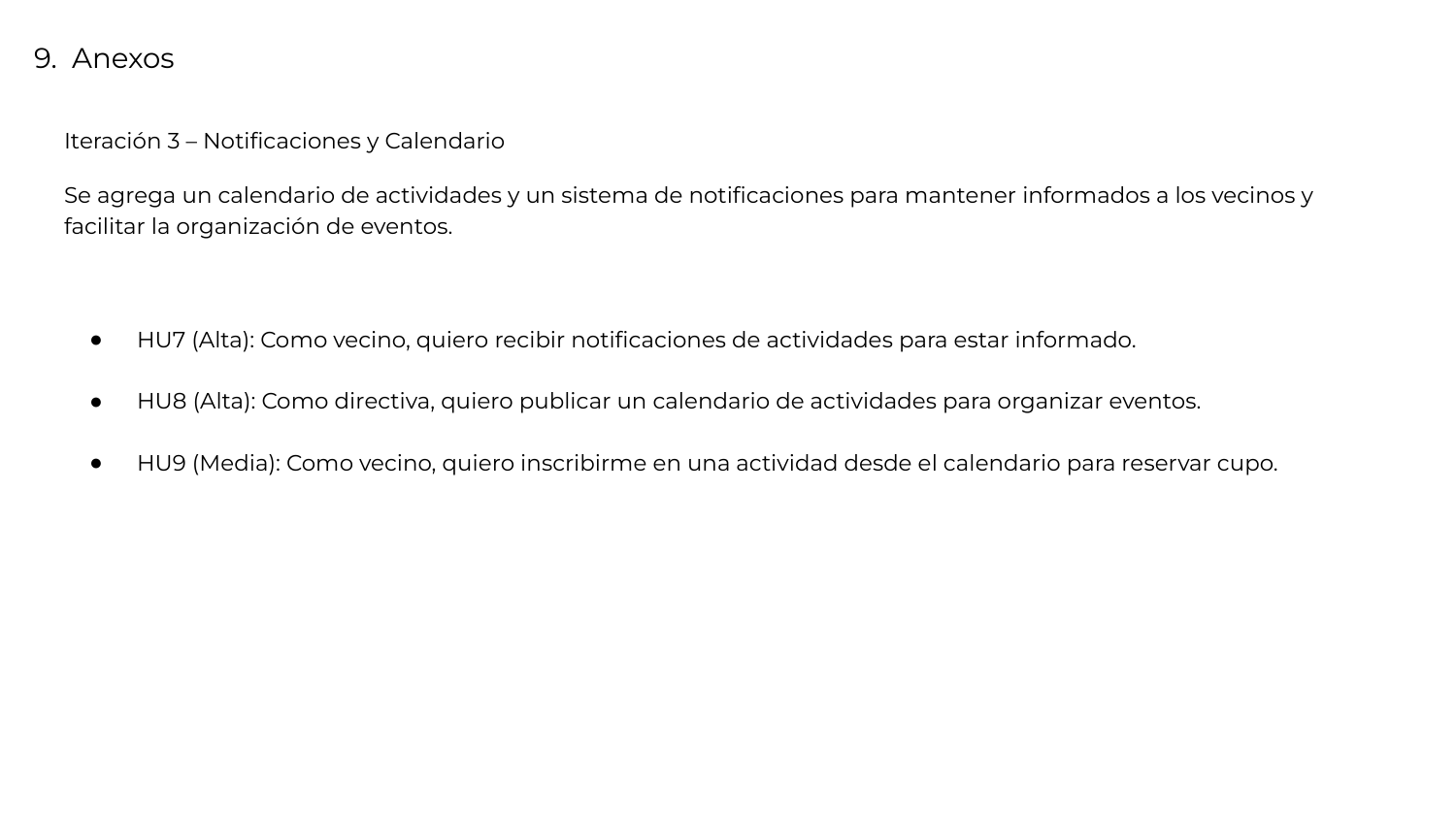

# 9.  Anexos
Iteración 3 – Notificaciones y Calendario
Se agrega un calendario de actividades y un sistema de notificaciones para mantener informados a los vecinos y facilitar la organización de eventos.

HU7 (Alta): Como vecino, quiero recibir notificaciones de actividades para estar informado.
HU8 (Alta): Como directiva, quiero publicar un calendario de actividades para organizar eventos.
HU9 (Media): Como vecino, quiero inscribirme en una actividad desde el calendario para reservar cupo.